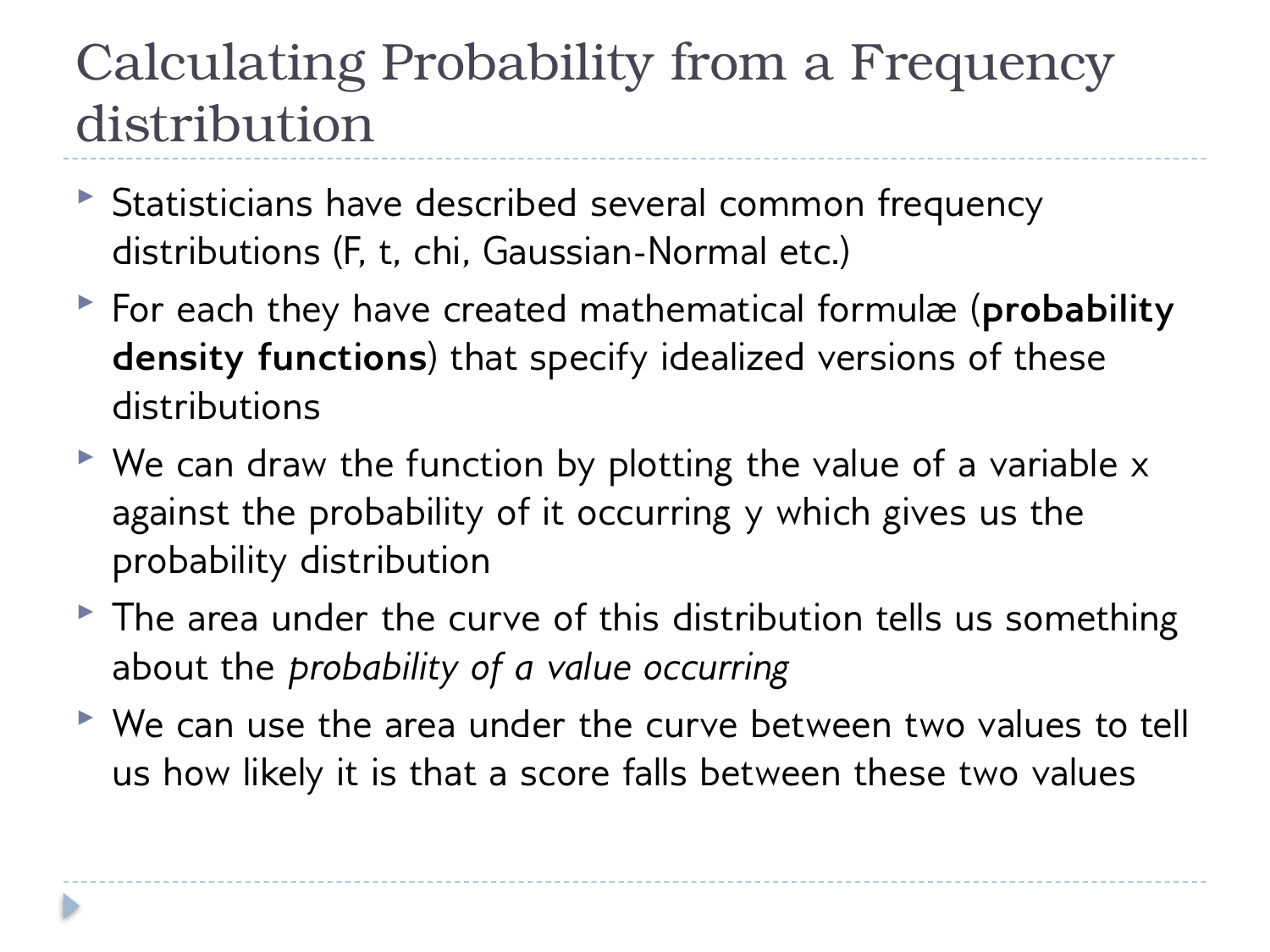

# Calculating Probability from a Frequency distribution
Statisticians have described several common frequency distributions (F, t, chi, Gaussian-Normal etc.)
For each they have created mathematical formulae (probability density functions) that specify idealized versions of these distributions
We can draw the function by plotting the value of a variable x against the probability of it occurring y which gives us the probability distribution
The area under the curve of this distribution tells us something about the probability of a value occurring
We can use the area under the curve between two values to tell us how likely it is that a score falls between these two values